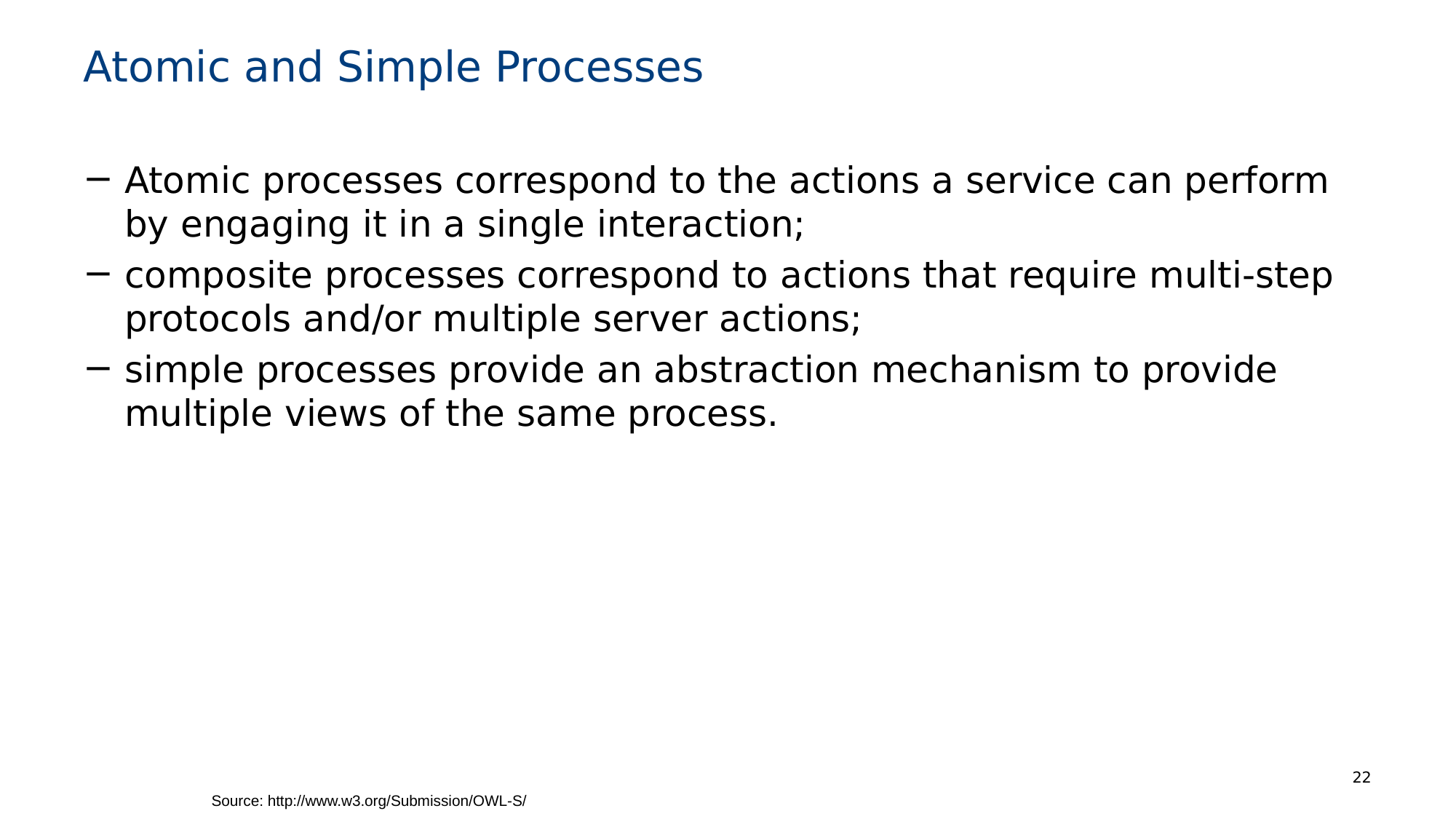

# Atomic and Simple Processes
Atomic processes correspond to the actions a service can perform by engaging it in a single interaction;
composite processes correspond to actions that require multi-step protocols and/or multiple server actions;
simple processes provide an abstraction mechanism to provide multiple views of the same process.

22
Source: http://www.w3.org/Submission/OWL-S/